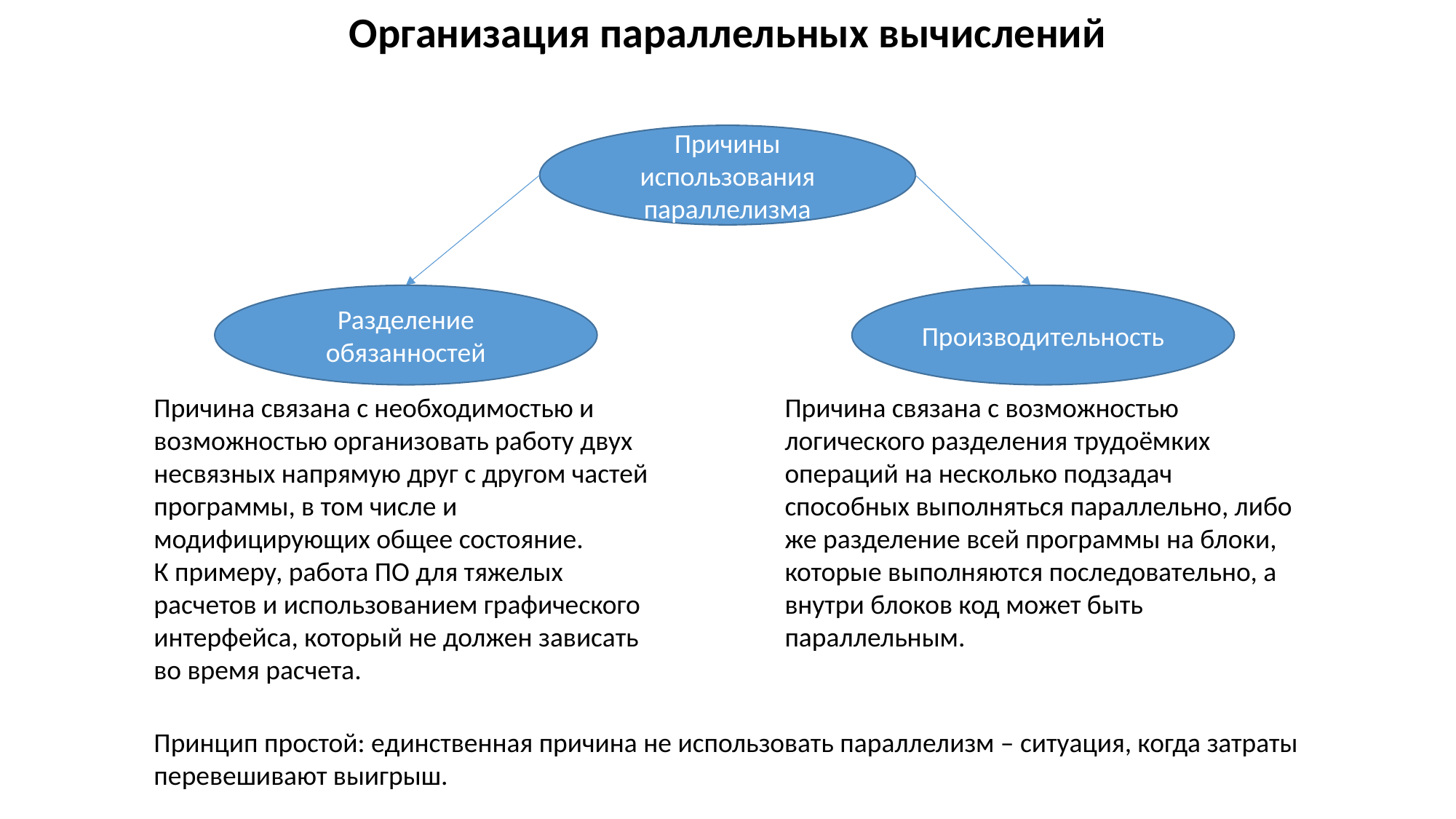

Организация параллельных вычислений
Причины использования параллелизма
Разделение обязанностей
Производительность
Причина связана с необходимостью и возможностью организовать работу двух несвязных напрямую друг с другом частей программы, в том числе и модифицирующих общее состояние.
К примеру, работа ПО для тяжелых расчетов и использованием графического интерфейса, который не должен зависать во время расчета.
Причина связана с возможностью логического разделения трудоёмких операций на несколько подзадач способных выполняться параллельно, либо же разделение всей программы на блоки, которые выполняются последовательно, а внутри блоков код может быть параллельным.
Принцип простой: единственная причина не использовать параллелизм – ситуация, когда затраты перевешивают выигрыш.